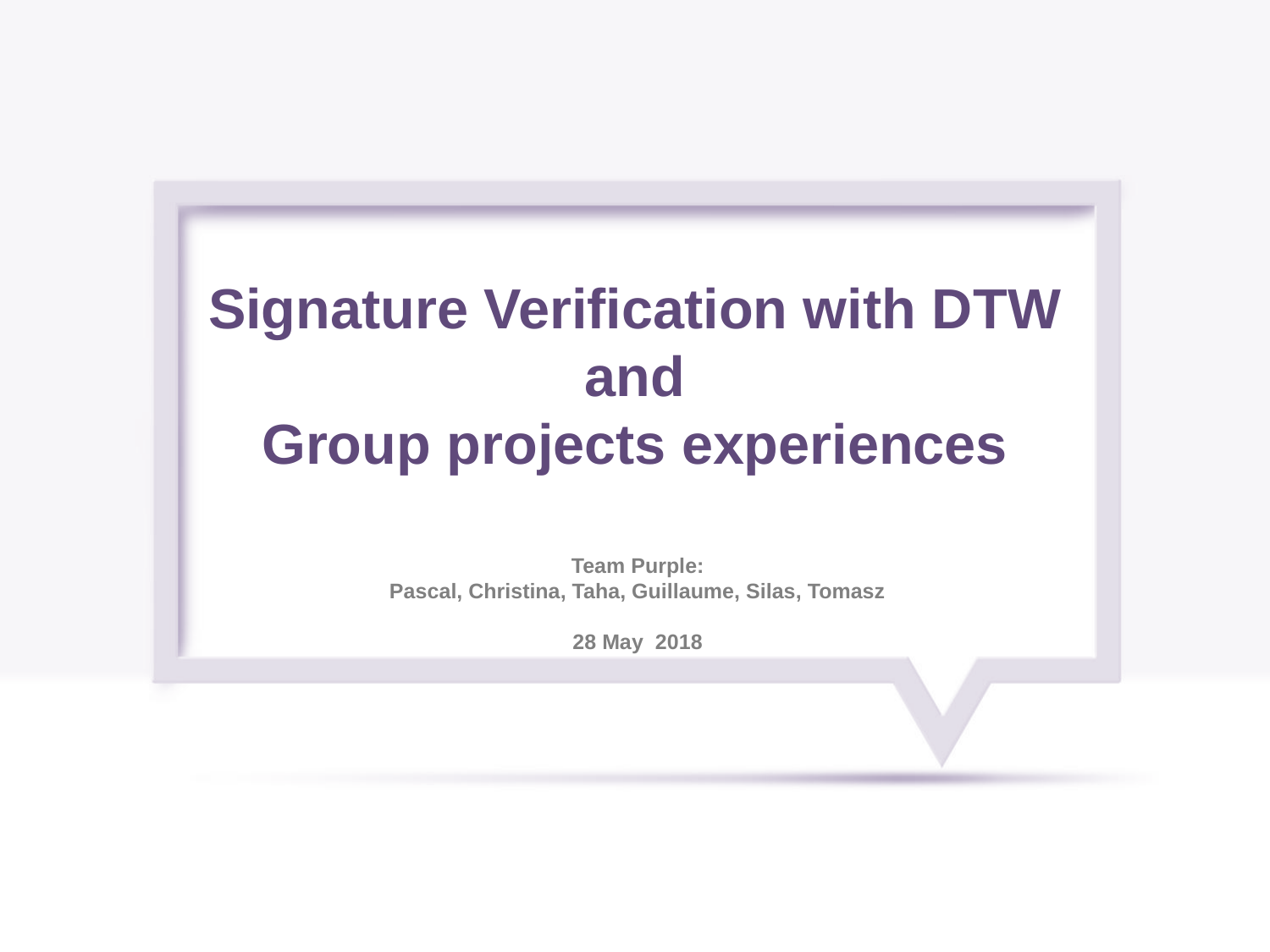

Signature Verification with DTW
and
Group projects experiences
Team Purple:
Pascal, Christina, Taha, Guillaume, Silas, Tomasz

28 May  2018